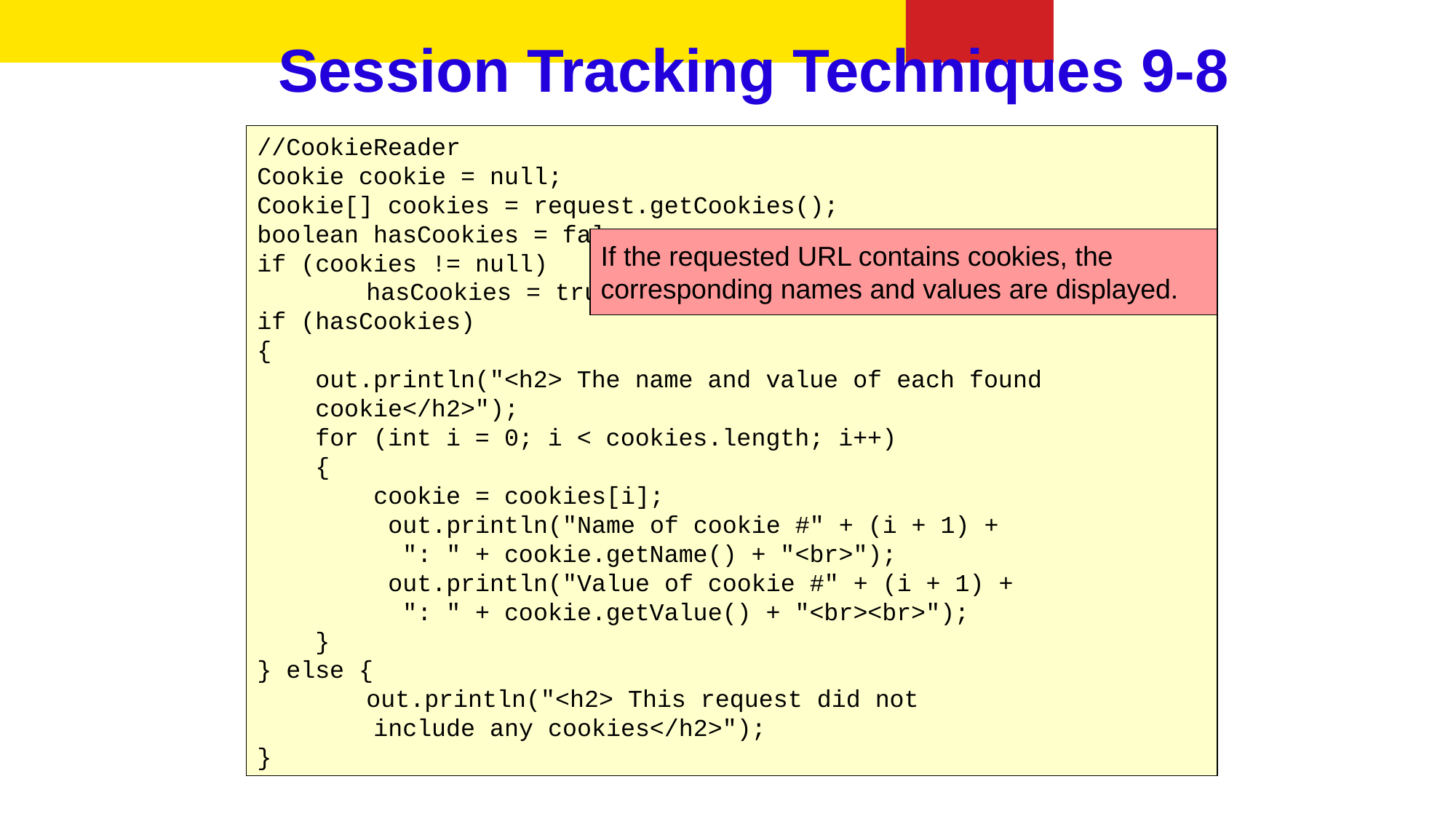

# Session Tracking Techniques 9-8
//CookieReader
Cookie cookie = null;
Cookie[] cookies = request.getCookies();
boolean hasCookies = false;
if (cookies != null)
	hasCookies = true;
if (hasCookies)
{
    out.println("<h2> The name and value of each found
    cookie</h2>");
    for (int i = 0; i < cookies.length; i++)
    {
        cookie = cookies[i];
         out.println("Name of cookie #" + (i + 1) +
          ": " + cookie.getName() + "<br>");
         out.println("Value of cookie #" + (i + 1) +
          ": " + cookie.getValue() + "<br><br>");
    }
} else {
	out.println("<h2> This request did not
        include any cookies</h2>");
}
If the requested URL contains cookies, the
corresponding names and values are displayed.
Demonstration: Example 2